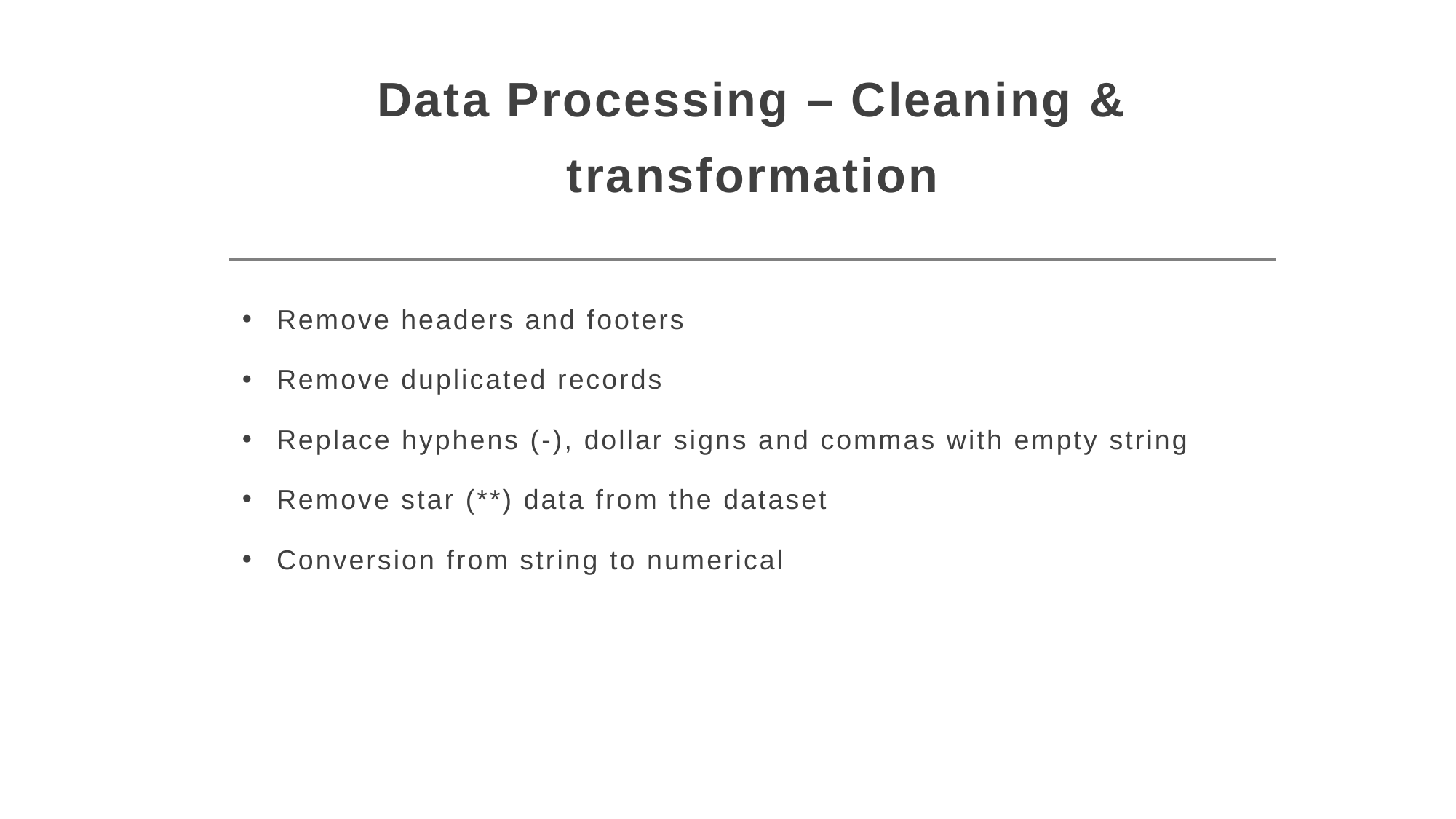

# Data Processing – Cleaning & transformation
Remove headers and footers
Remove duplicated records
Replace hyphens (-), dollar signs and commas with empty string
Remove star (**) data from the dataset
Conversion from string to numerical